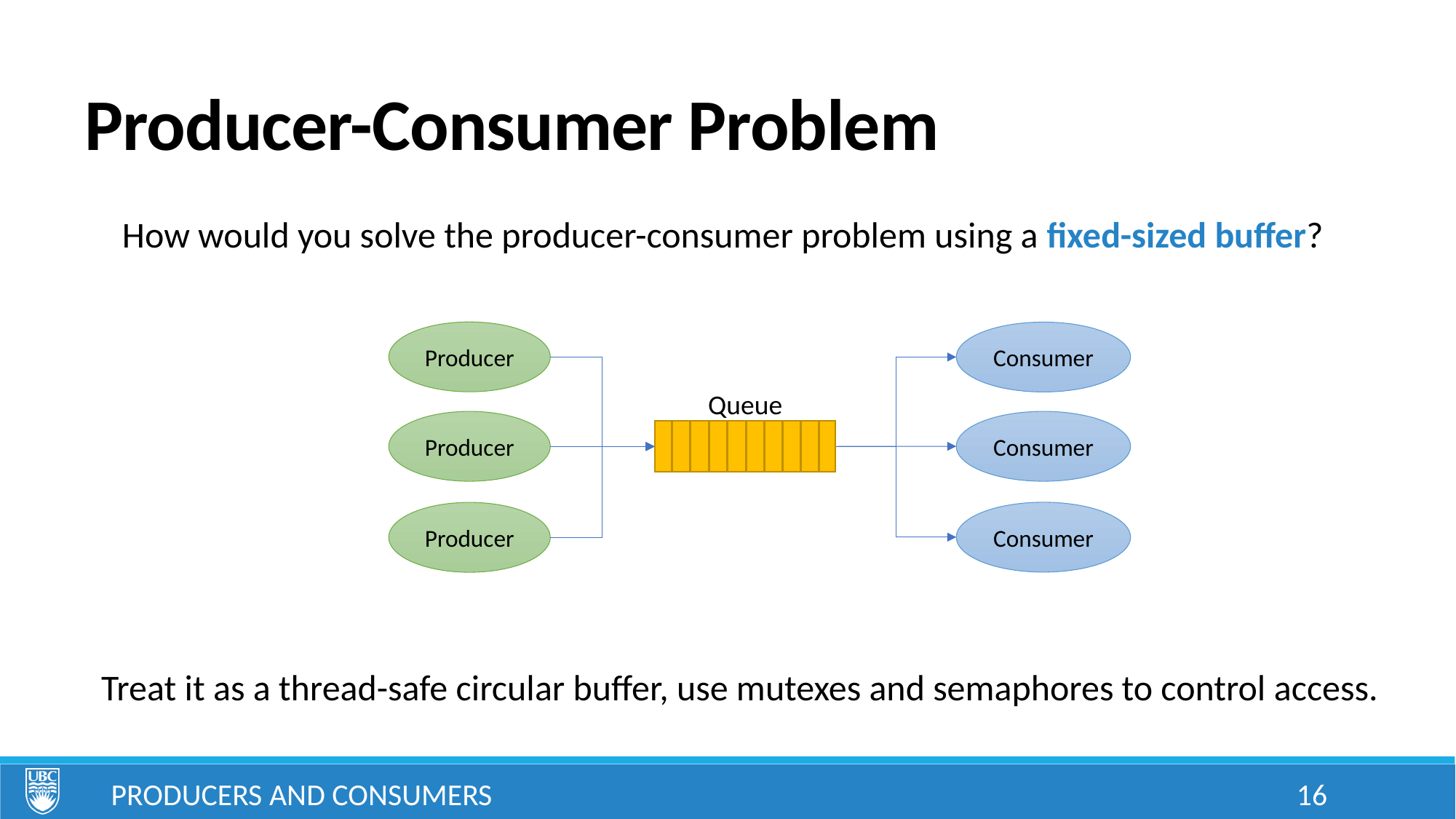

# Producer-Consumer Problem
How would you solve the producer-consumer problem using a fixed-sized buffer?
Producer
Consumer

Queue
Consumer
Producer
Consumer
Producer
Treat it as a thread-safe circular buffer, use mutexes and semaphores to control access.
Producers and Consumers
16